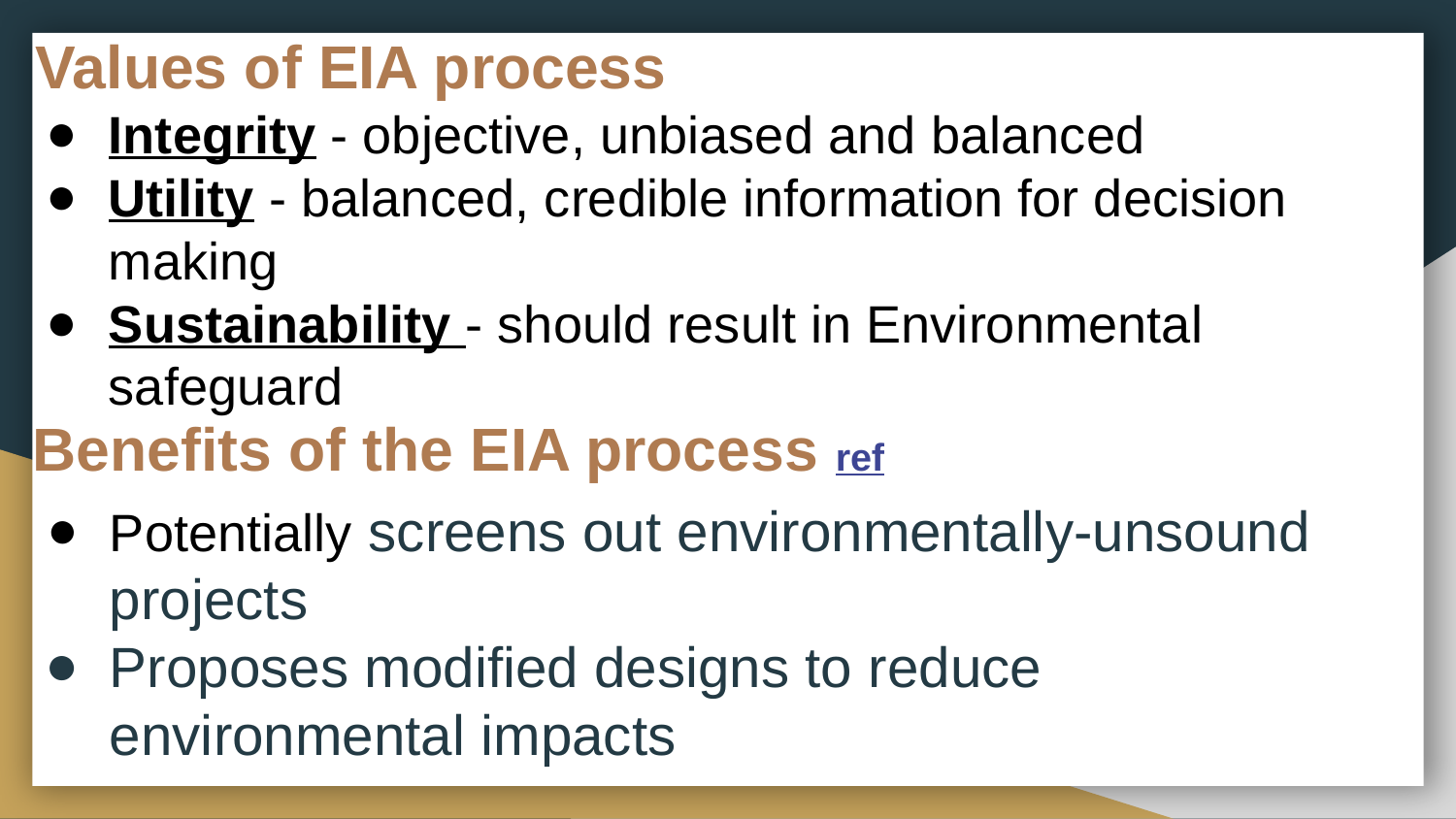

Values of EIA process
Integrity - objective, unbiased and balanced
Utility - balanced, credible information for decision making
Sustainability - should result in Environmental safeguard

Benefits of the EIA process ref
Potentially screens out environmentally-unsound projects
Proposes modified designs to reduce environmental impacts